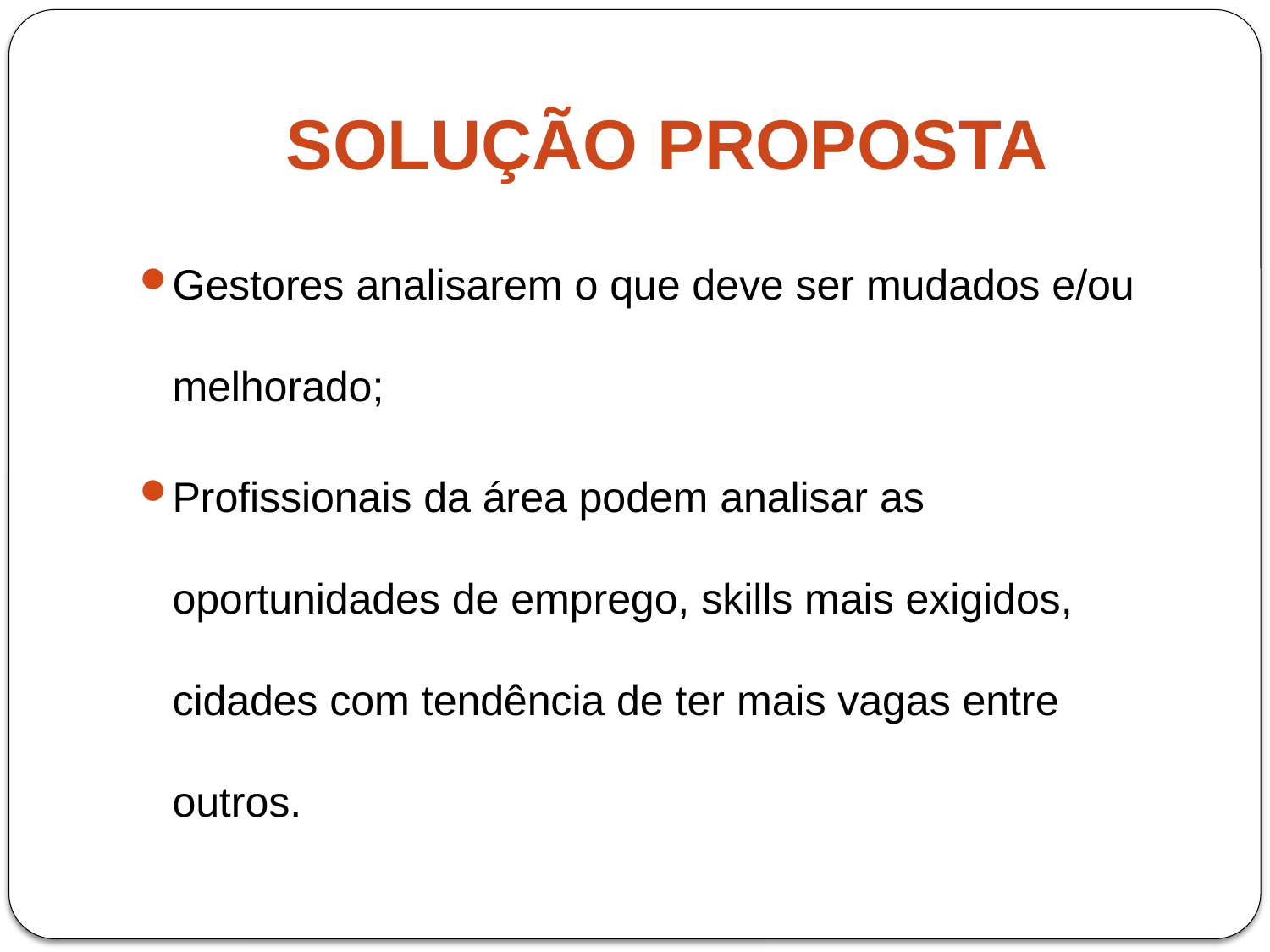

# Solução proposta
Gestores analisarem o que deve ser mudados e/ou melhorado;
Profissionais da área podem analisar as oportunidades de emprego, skills mais exigidos, cidades com tendência de ter mais vagas entre outros.